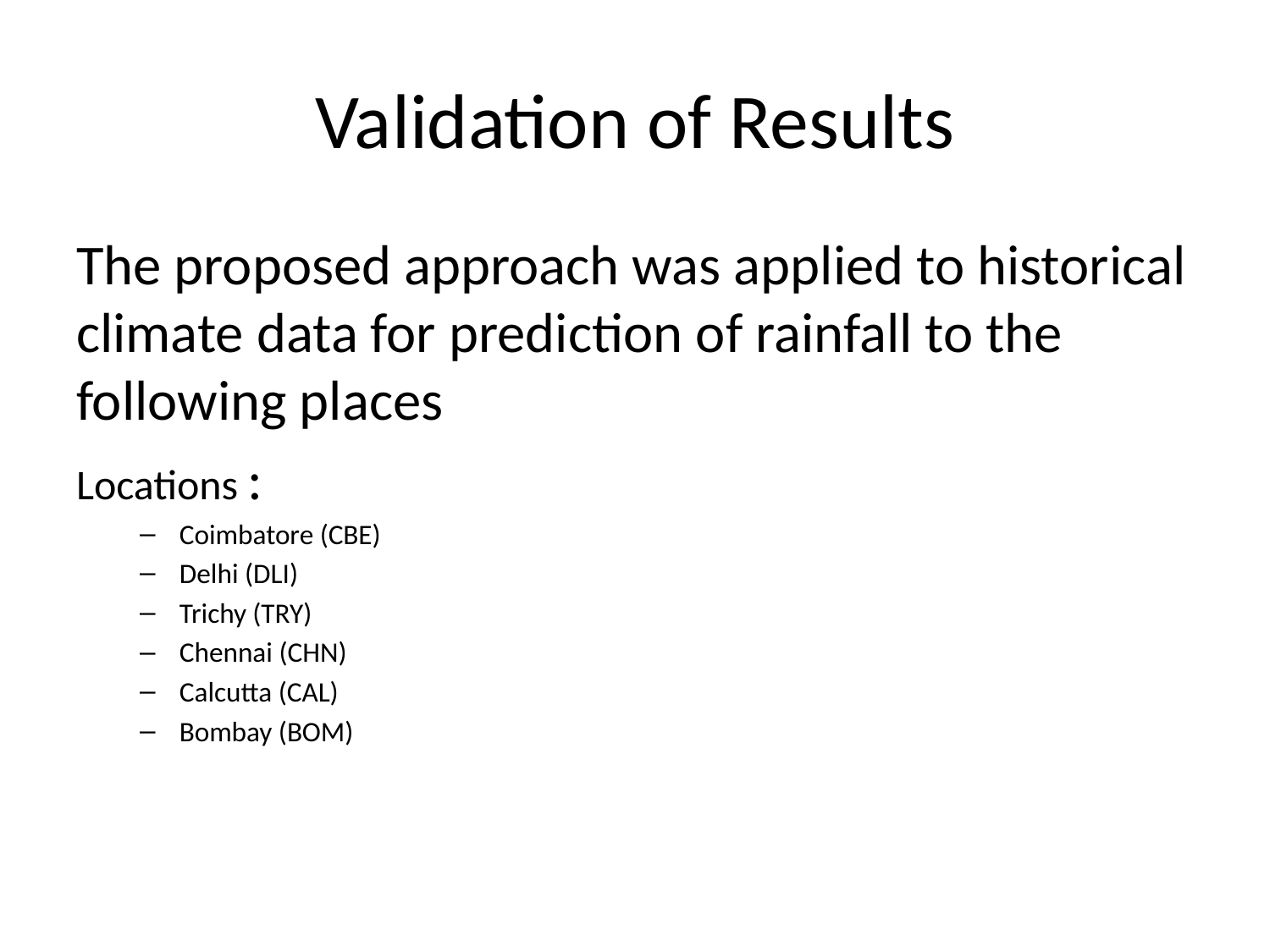

# Validation of Results
The proposed approach was applied to historical climate data for prediction of rainfall to the following places
Locations :
Coimbatore (CBE)
Delhi (DLI)
Trichy (TRY)
Chennai (CHN)
Calcutta (CAL)
Bombay (BOM)